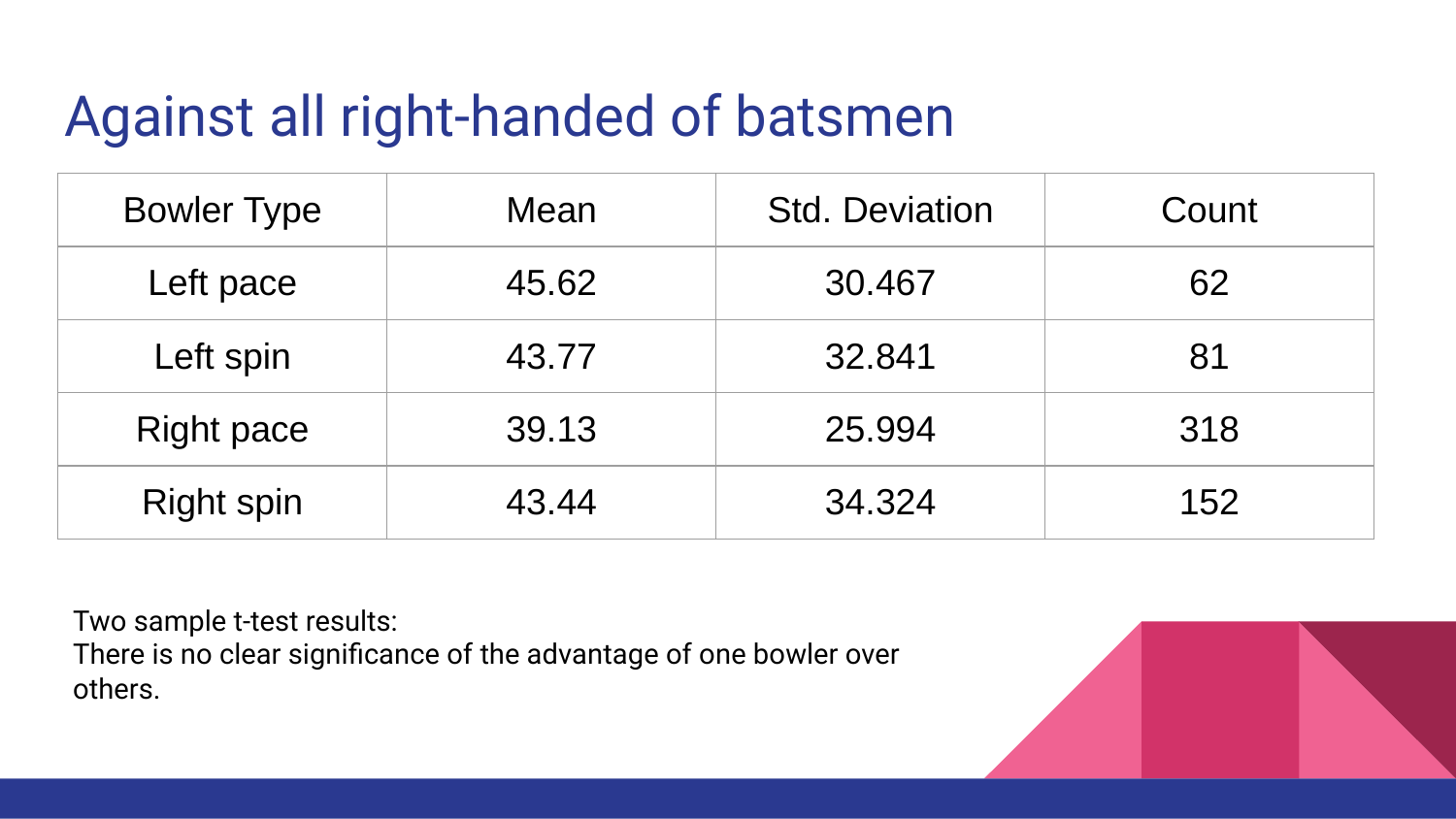

# Against all right-handed of batsmen
| Bowler Type | Mean | Std. Deviation | Count |
| --- | --- | --- | --- |
| Left pace | 45.62 | 30.467 | 62 |
| Left spin | 43.77 | 32.841 | 81 |
| Right pace | 39.13 | 25.994 | 318 |
| Right spin | 43.44 | 34.324 | 152 |
Two sample t-test results:
There is no clear significance of the advantage of one bowler over others.